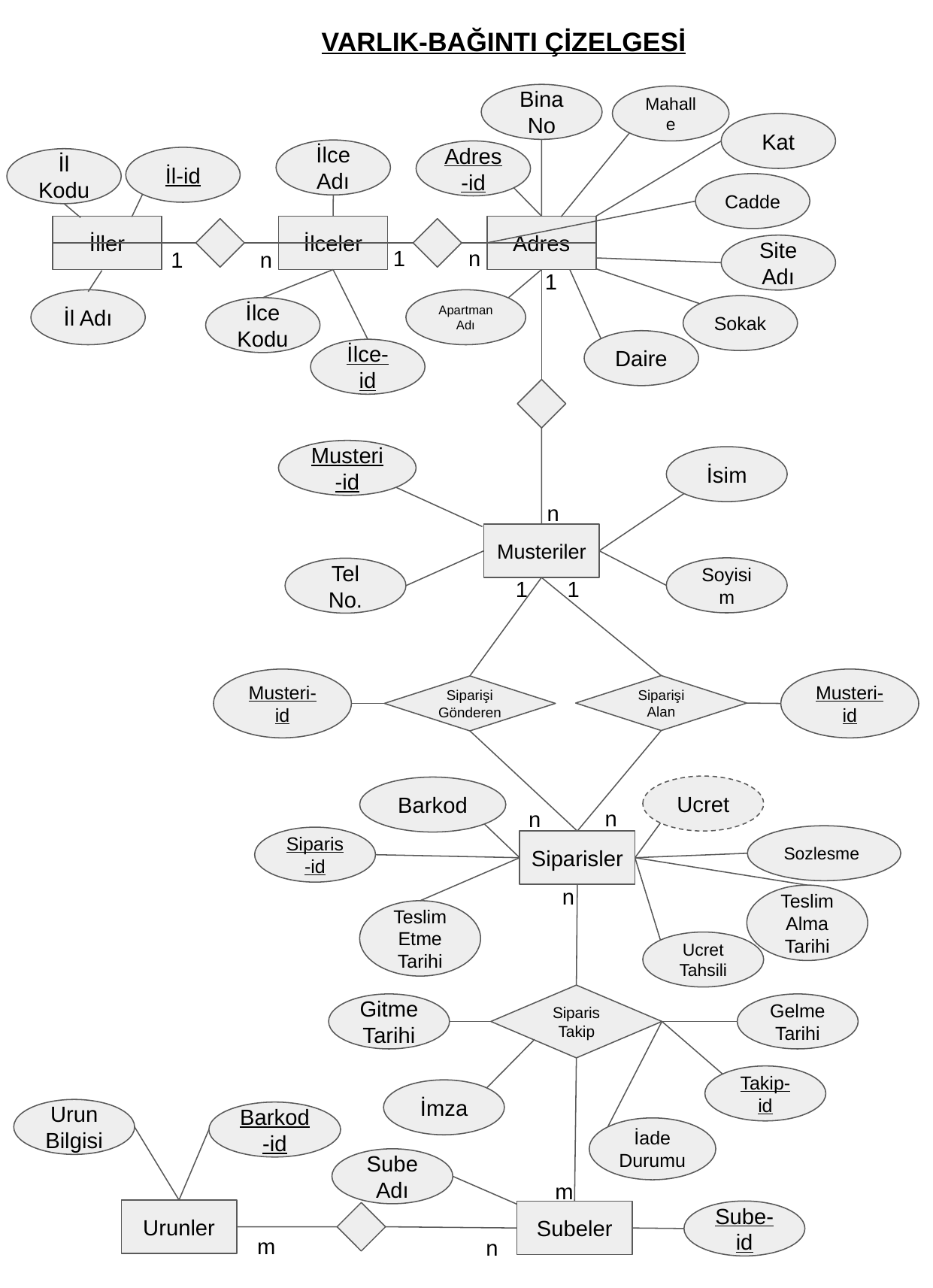

VARLIK-BAĞINTI ÇİZELGESİ
Bina No
Mahalle
Kat
İlce Adı
Adres-id
İl-id
İl Kodu
Cadde
Adres
İller
İlceler

1
n
Site Adı
1
n
1
İl Adı
Apartman Adı
Sokak
İlce Kodu
Daire
İlce-id

Musteri-id
İsim
n
Musteriler
Soyisim
Tel No.
1
1
Musteri-id
Musteri-id
Siparişi Alan
Siparişi Gönderen
Ucret
Barkod
n
n
Sozlesme
Siparis-id
Siparisler
n
Teslim Alma Tarihi
Teslim Etme Tarihi
Ucret Tahsili
Siparis Takip
Gelme Tarihi
Gitme Tarihi
Takip-id
İmza
Urun Bilgisi
Barkod-id
İade Durumu
Sube Adı
m
Urunler
Sube-id
Subeler

m
n